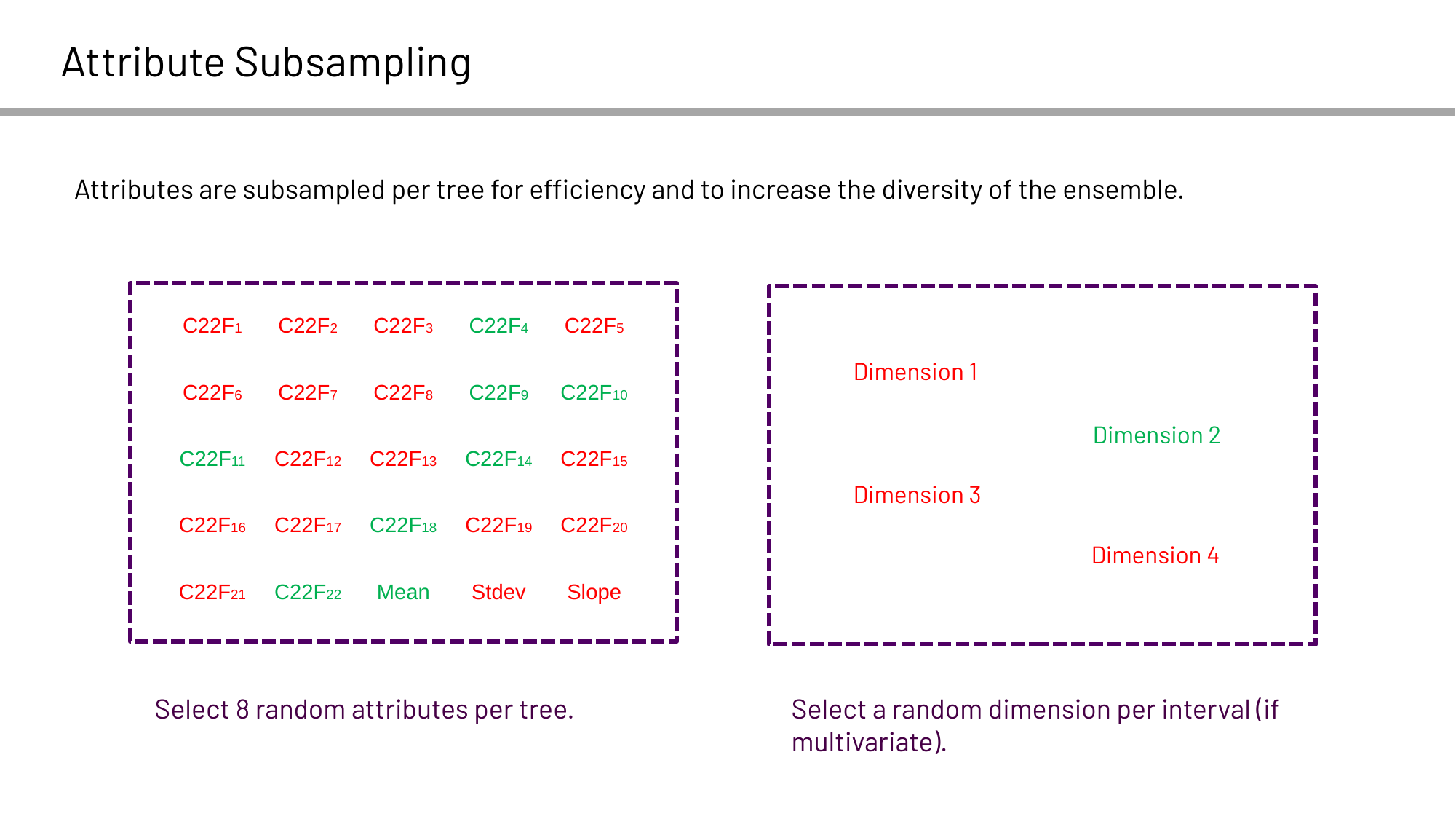

# Attribute Subsampling
Attributes are subsampled per tree for efficiency and to increase the diversity of the ensemble.

| C22F1 | C22F2 | C22F3 | C22F4 | C22F5 |
| --- | --- | --- | --- | --- |
| C22F6 | C22F7 | C22F8 | C22F9 | C22F10 |
| C22F11 | C22F12 | C22F13 | C22F14 | C22F15 |
| C22F16 | C22F17 | C22F18 | C22F19 | C22F20 |
| C22F21 | C22F22 | Mean | Stdev | Slope |
Dimension 1

Dimension 2

Dimension 3

Dimension 4

Select a random dimension per interval (if multivariate).

Select 8 random attributes per tree.